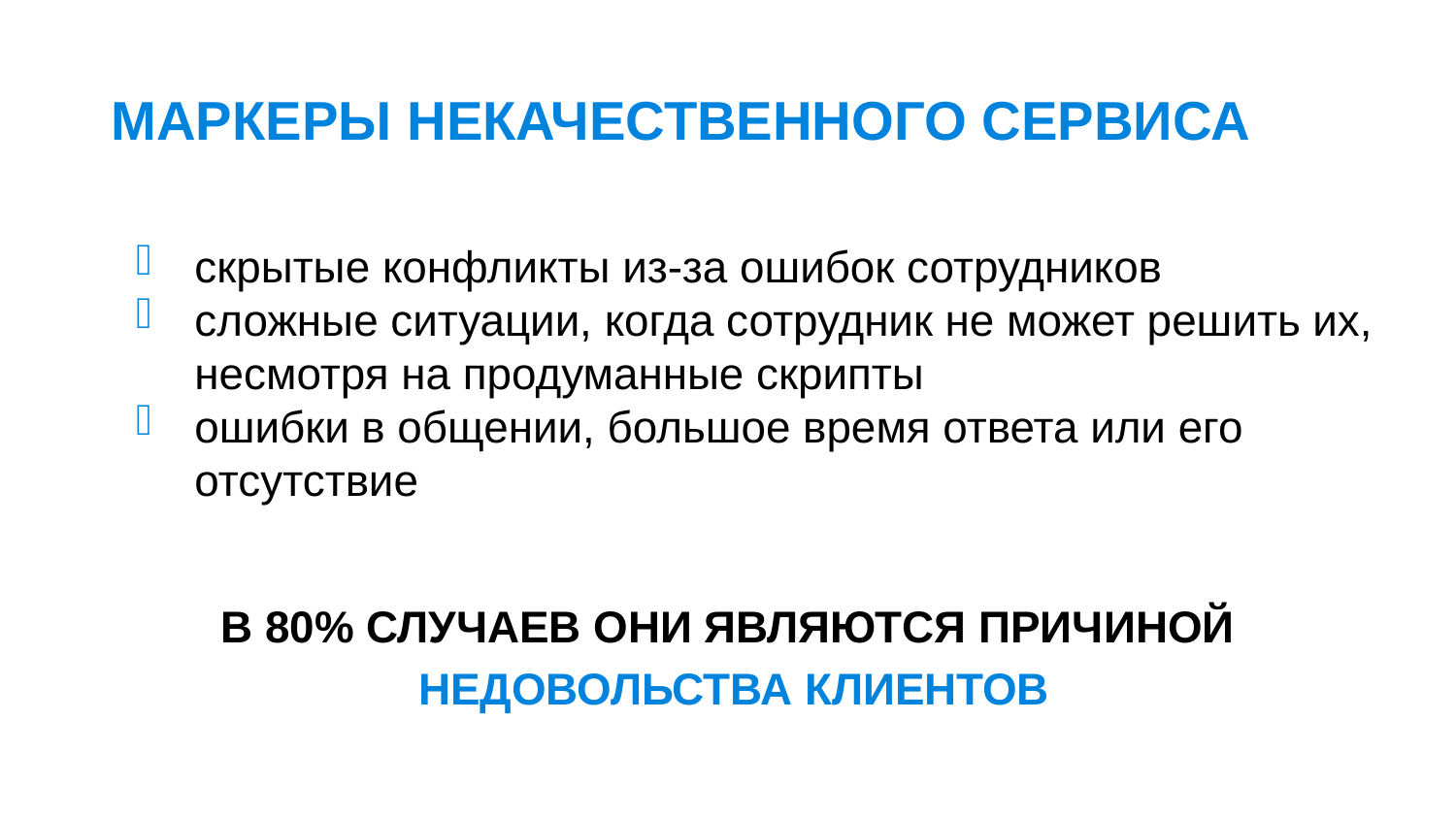

МАРКЕРЫ НЕКАЧЕСТВЕННОГО СЕРВИСА
скрытые конфликты из-за ошибок сотрудников
сложные ситуации, когда сотрудник не может решить их, несмотря на продуманные скрипты
ошибки в общении, большое время ответа или его отсутствие

В 80% СЛУЧАЕВ ОНИ ЯВЛЯЮТСЯ ПРИЧИНОЙ
 НЕДОВОЛЬСТВА КЛИЕНТОВ